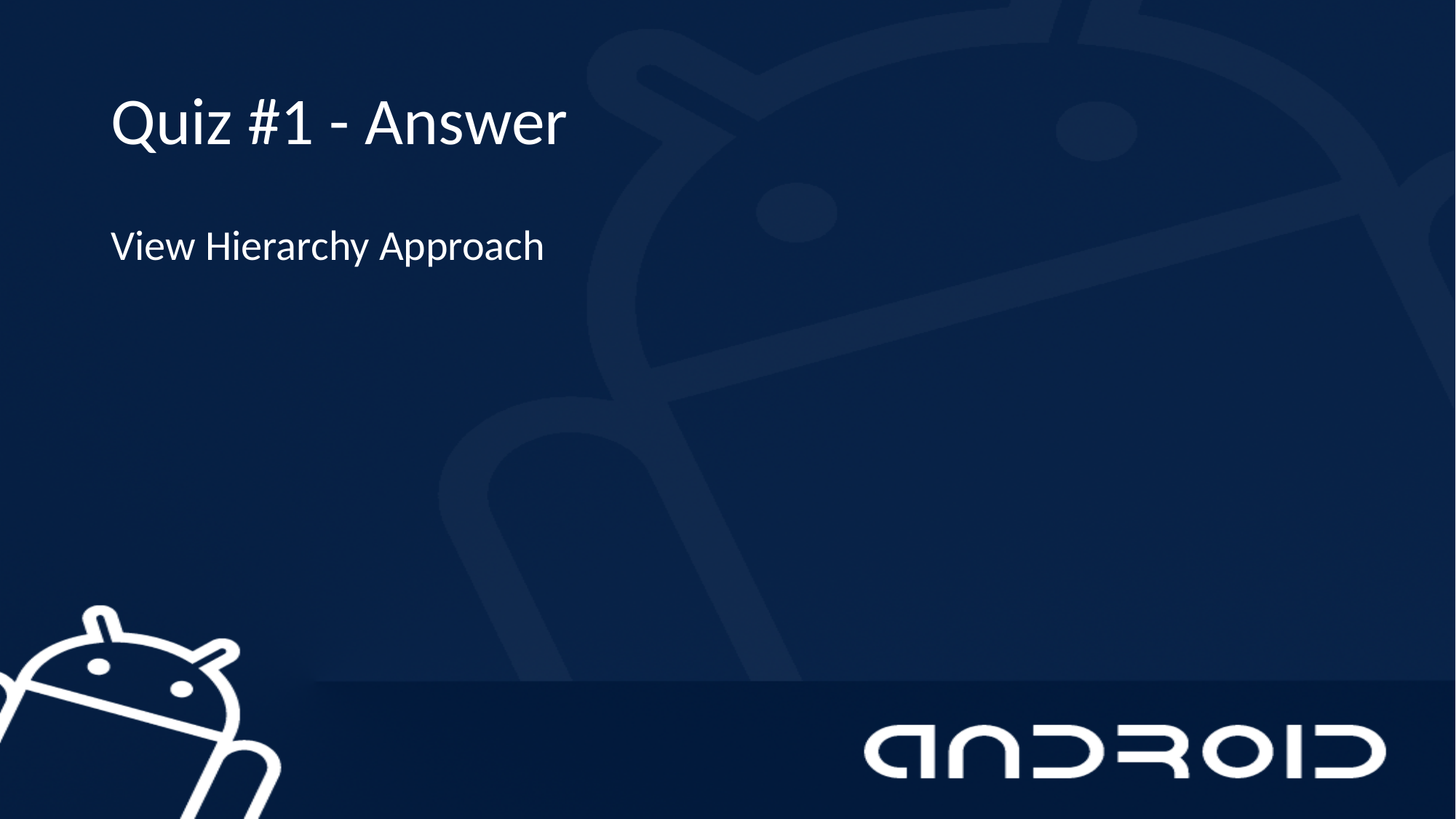

# Quiz #1 - Answer
View Hierarchy Approach